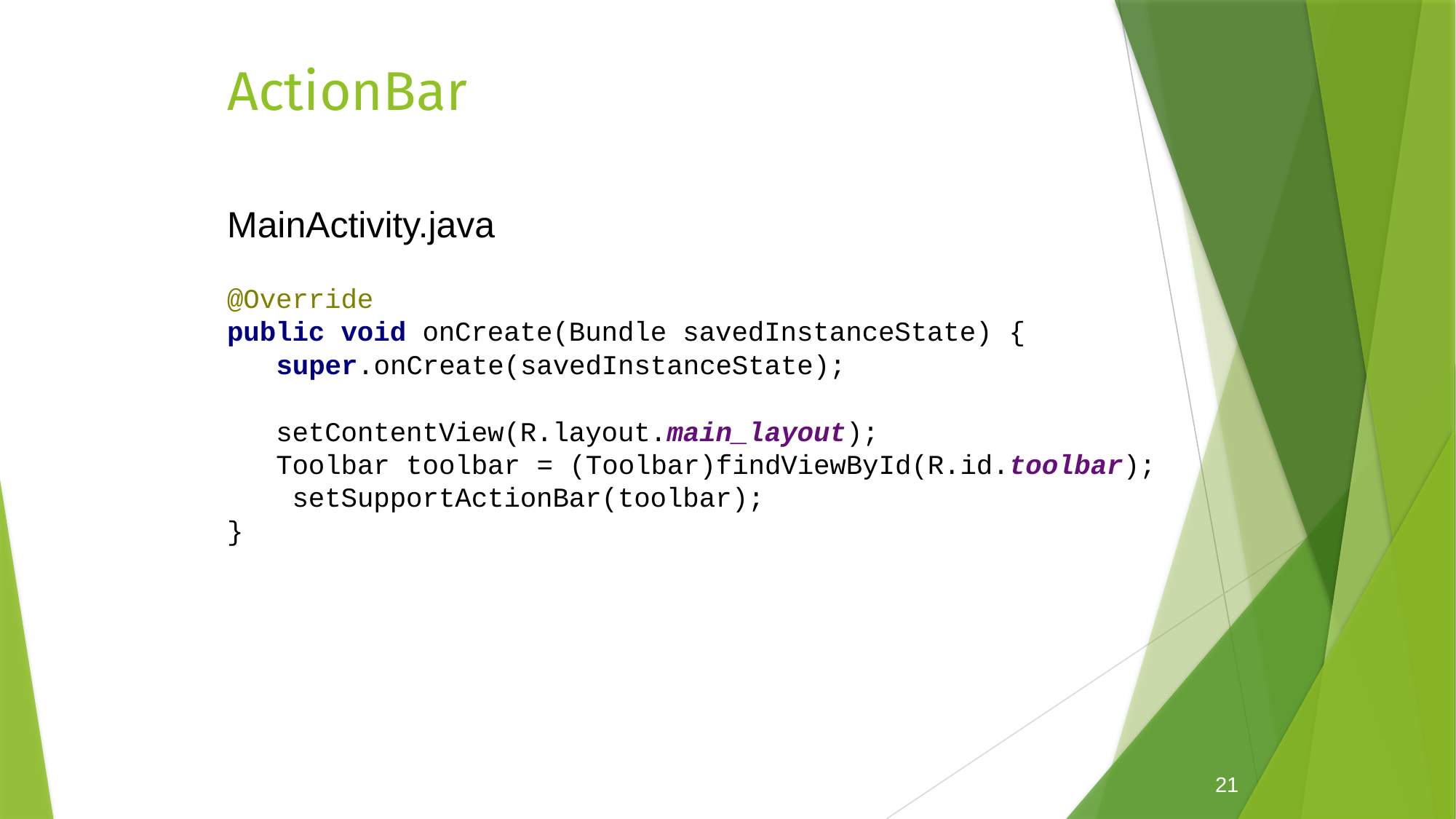

# ActionBar
MainActivity.java
@Override
public void onCreate(Bundle savedInstanceState) {
super.onCreate(savedInstanceState);

setContentView(R.layout.main_layout);
Toolbar toolbar = (Toolbar)findViewById(R.id.toolbar);  setSupportActionBar(toolbar);
}

21